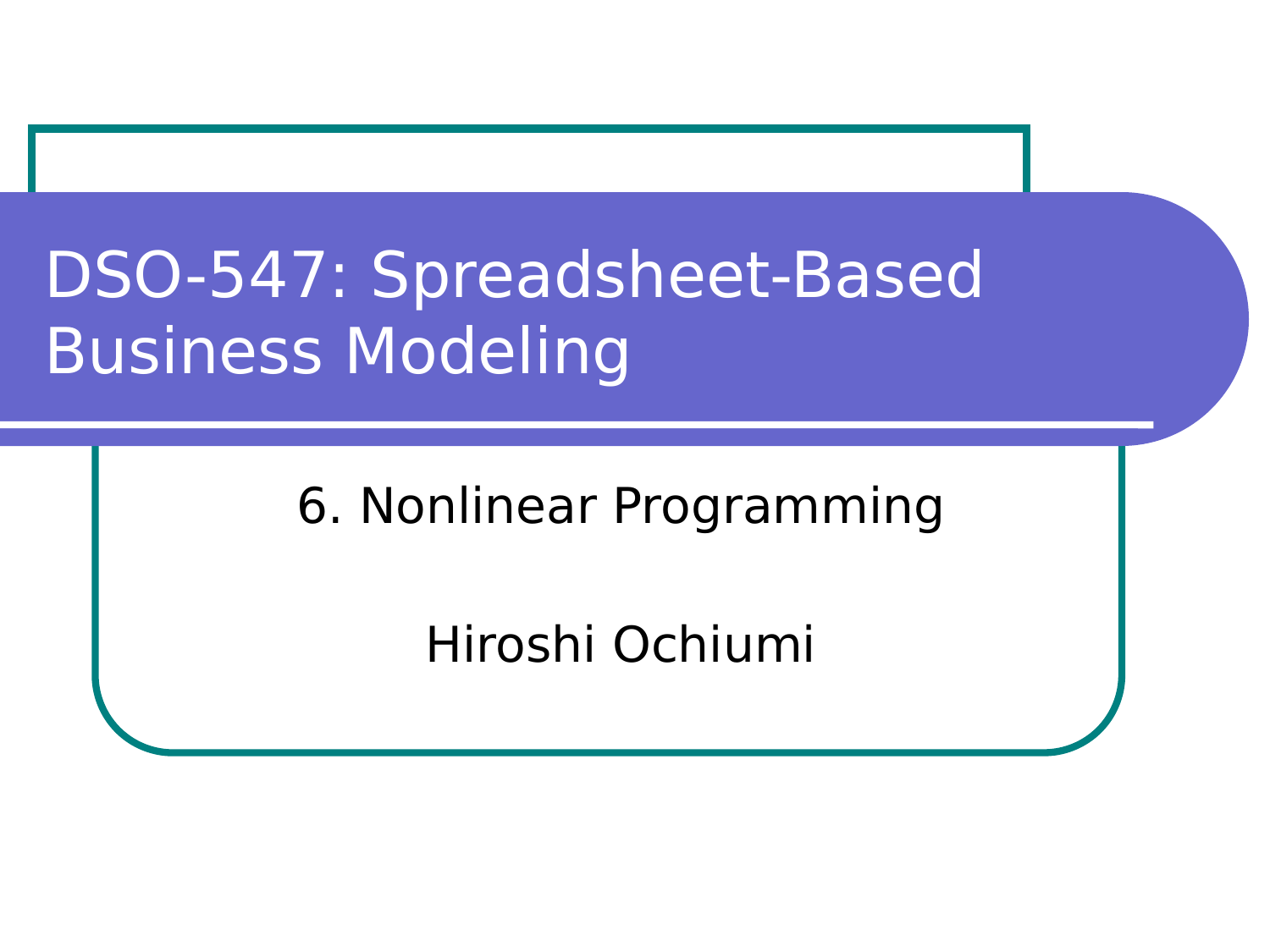

# DSO-547: Spreadsheet-Based Business Modeling
6. Nonlinear Programming

Hiroshi Ochiumi